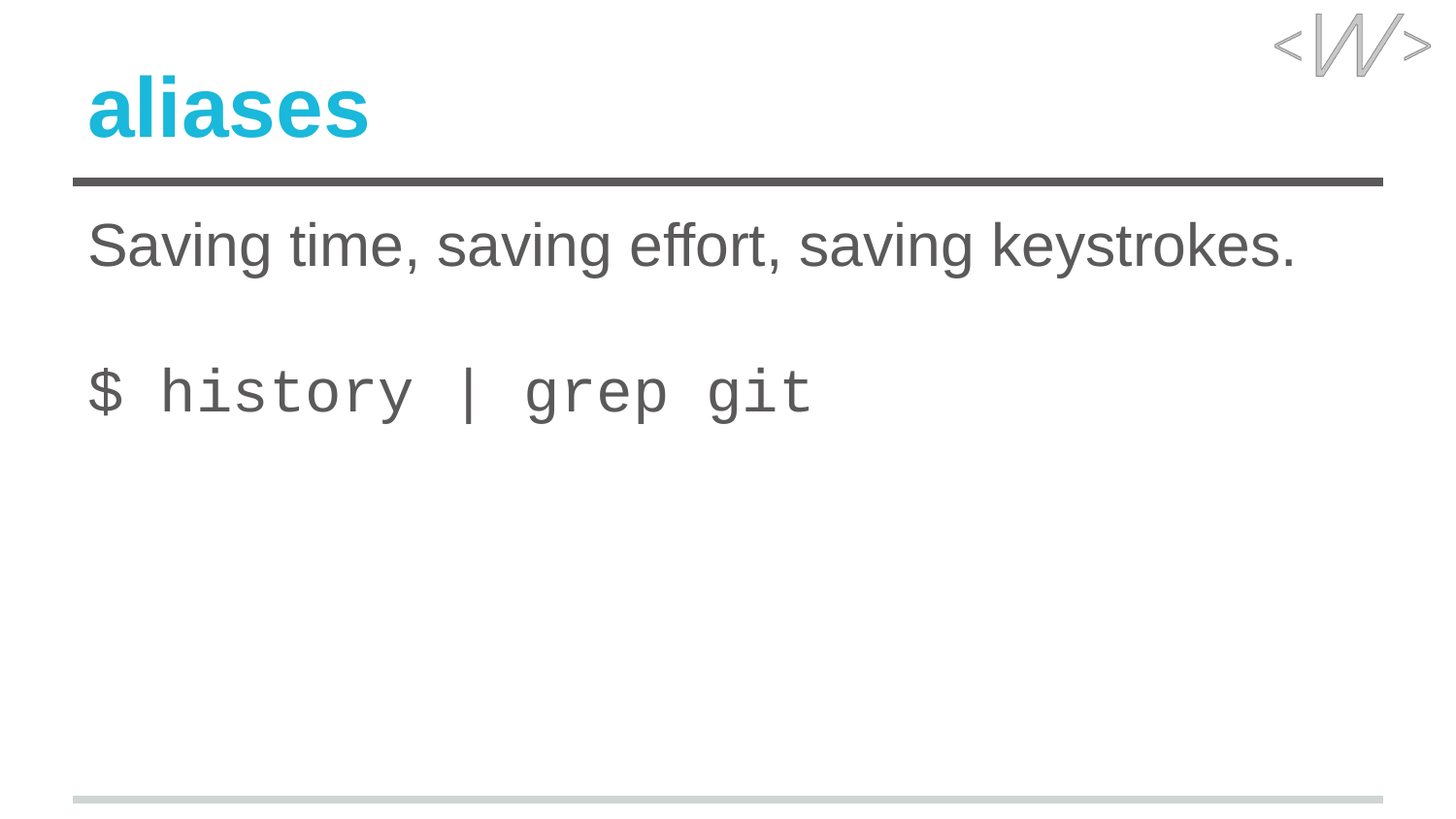

# aliases
Saving time, saving effort, saving keystrokes.

$ history | grep git